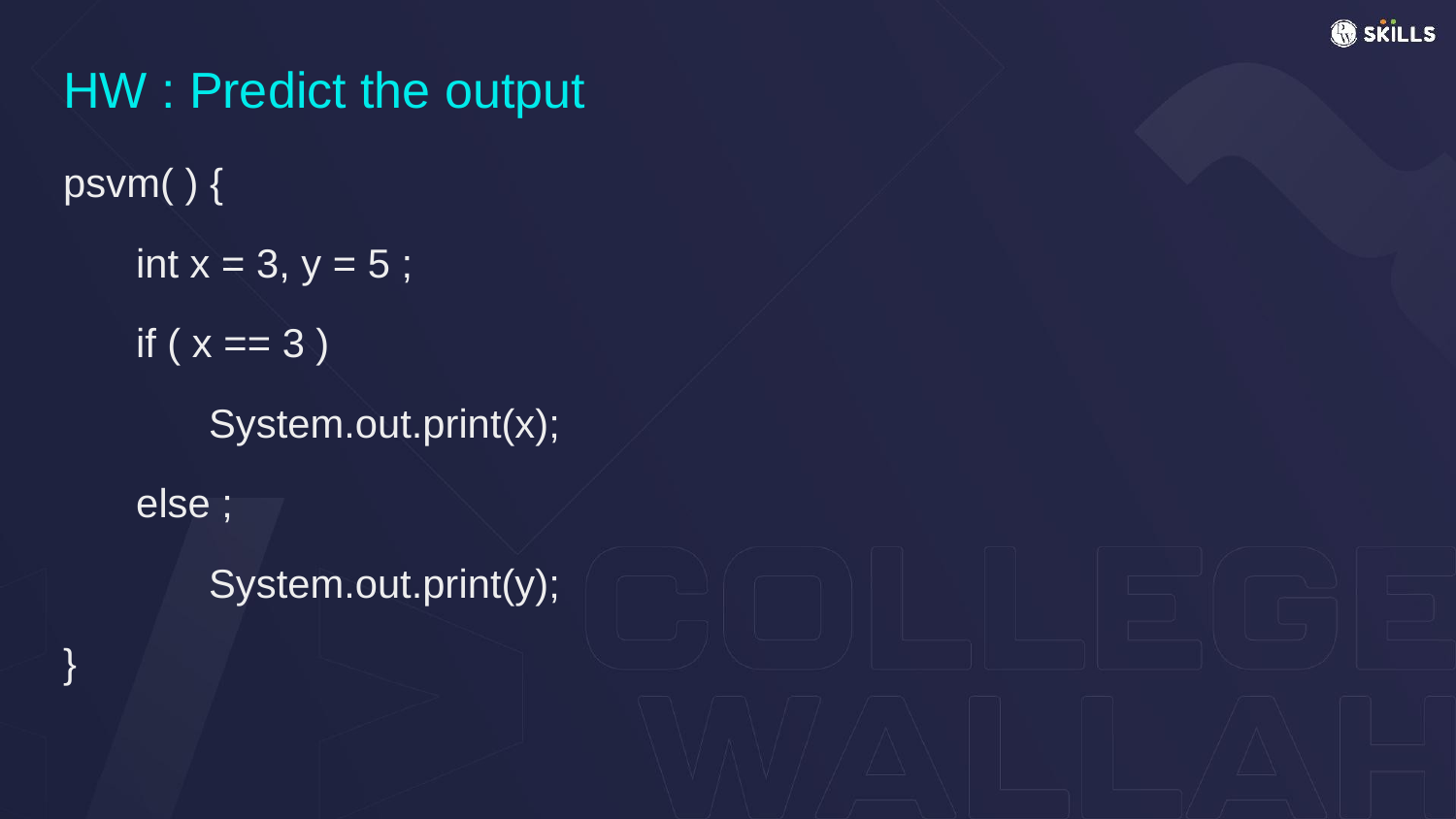

# HW : Predict the output
psvm( ) {
int x = 3, y = 5 ; if ( x == 3 )
System.out.print(x); else ;
System.out.print(y);
}